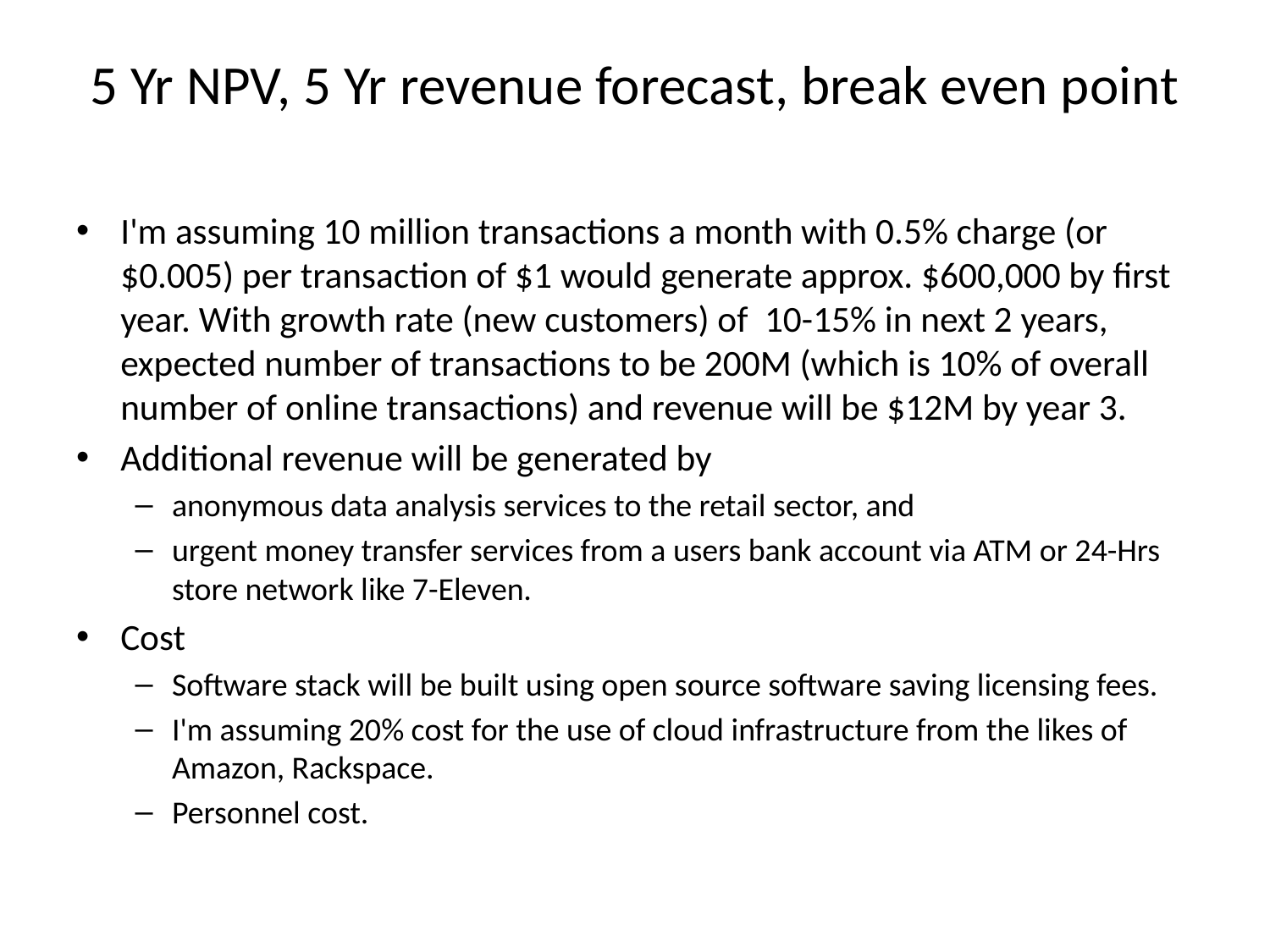

# 5 Yr NPV, 5 Yr revenue forecast, break even point
I'm assuming 10 million transactions a month with 0.5% charge (or $0.005) per transaction of $1 would generate approx. $600,000 by first year. With growth rate (new customers) of  10-15% in next 2 years, expected number of transactions to be 200M (which is 10% of overall number of online transactions) and revenue will be $12M by year 3.
Additional revenue will be generated by
anonymous data analysis services to the retail sector, and
urgent money transfer services from a users bank account via ATM or 24-Hrs store network like 7-Eleven.
Cost
Software stack will be built using open source software saving licensing fees.
I'm assuming 20% cost for the use of cloud infrastructure from the likes of Amazon, Rackspace.
Personnel cost.